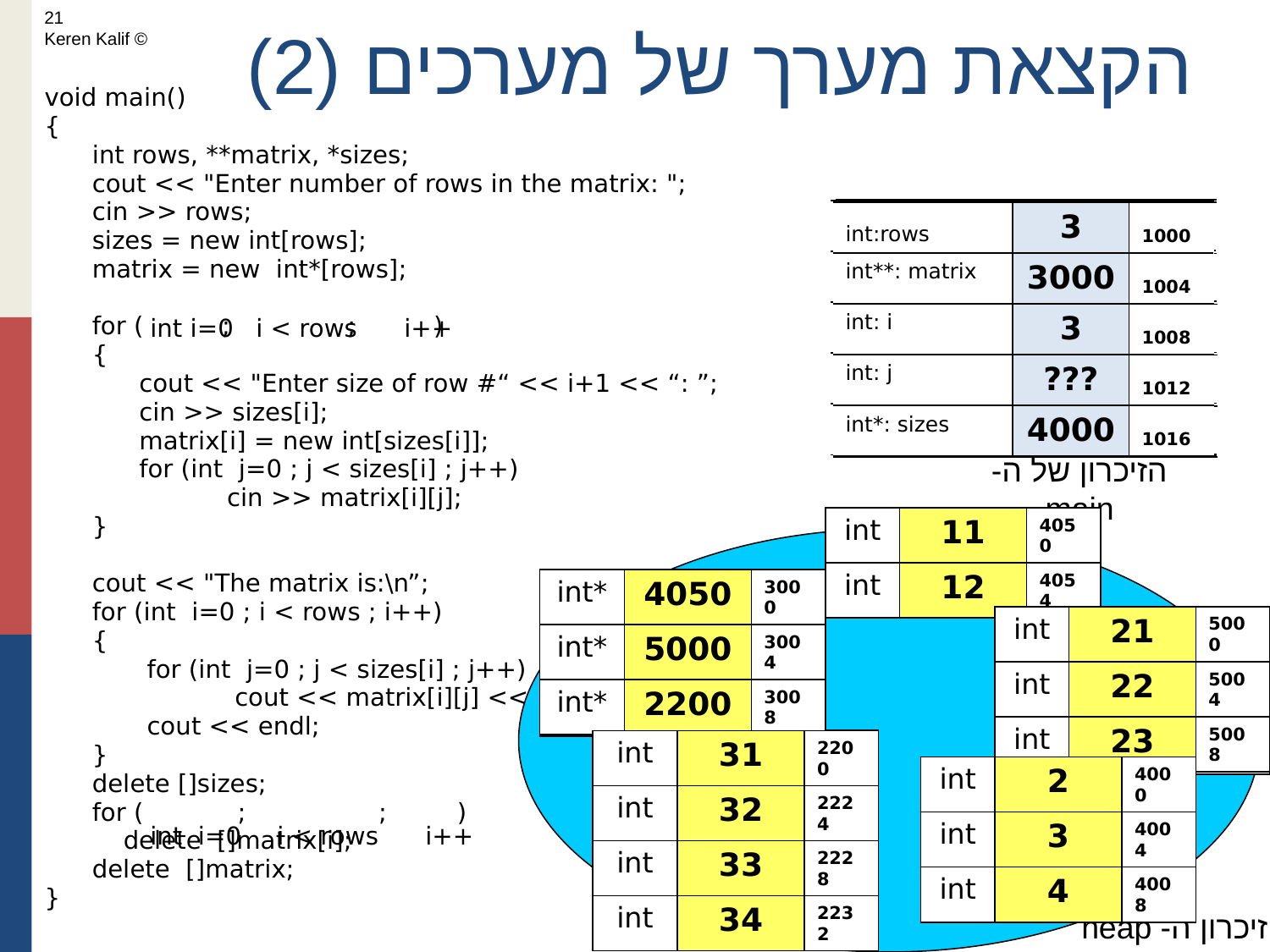

21
© Keren Kalif

void main()
{
	int rows, **matrix, *sizes;
	cout << "Enter number of rows in the matrix: ";
	cin >> rows;
	sizes = new int[rows];
	matrix = new  int*[rows];

	for (          ;               ;          )
	{
	      cout << "Enter size of row #“ << i+1 << “: ”;
	      cin >> sizes[i];
	      matrix[i] = new int[sizes[i]];
	      for (int  j=0 ; j < sizes[i] ; j++)
		 cin >> matrix[i][j];
	}

	cout << "The matrix is:\n”;
	for (int  i=0 ; i < rows ; i++)
	{
	       for (int  j=0 ; j < sizes[i] ; j++)
		  cout << matrix[i][j] << “ “;
	       cout << endl;
	}
	delete []sizes;
	for (            ;                 ;         )
	    delete  []matrix[i];
	delete  []matrix;
}
# הקצאת מערך של מערכים (2)

| int:rows | 3 | 1000 |
| --- | --- | --- |
| int\*\*: matrix | 3000 | 1004 |
| int: i | 0 | 1008 |
| int: j | ??? | 1012 |
| int\*: sizes | 4000 | 1016 |
| int:rows | 3 | 1000 |
| --- | --- | --- |
| int\*\*: matrix | 3000 | 1004 |
| int: i | 2 | 1008 |
| int: j | ??? | 1012 |
| int\*: sizes | 4000 | 1016 |
| int:rows | 3 | 1000 |
| --- | --- | --- |
| int\*\*: matrix | 3000 | 1004 |
| int: i | 3 | 1008 |
| int: j | ??? | 1012 |
| int\*: sizes | 4000 | 1016 |
| int:rows | 3 | 1000 |
| --- | --- | --- |
| int\*\*: matrix | 3000 | 1004 |
| int: i | 2 | 1008 |
| int: j | ??? | 1012 |
| int\*: sizes | 4000 | 1016 |
| int:rows | ??? | 1000 |
| --- | --- | --- |
| int\*\*: matrix | ??? | 1004 |
| int: i | ??? | 1008 |
| int: j | ??? | 1012 |
| int\*: sizes | ??? | 1016 |
| int:rows | 3 | 1000 |
| --- | --- | --- |
| int\*\*: matrix | ??? | 1004 |
| int: i | ??? | 1008 |
| int: j | ??? | 1012 |
| int\*: sizes | ??? | 1016 |
| int:rows | 3 | 1000 |
| --- | --- | --- |
| int\*\*: matrix | ??? | 1004 |
| int: i | ??? | 1008 |
| int: j | ??? | 1012 |
| int\*: sizes | 4000 | 1016 |
| int:rows | 3 | 1000 |
| --- | --- | --- |
| int\*\*: matrix | 3000 | 1004 |
| int: i | 1 | 1008 |
| int: j | ??? | 1012 |
| int\*: sizes | 4000 | 1016 |
| int:rows | 3 | 1000 |
| --- | --- | --- |
| int\*\*: matrix | 3000 | 1004 |
| int: i | ??? | 1008 |
| int: j | ??? | 1012 |
| int\*: sizes | 4000 | 1016 |
| int:rows | 3 | 1000 |
| --- | --- | --- |
| int\*\*: matrix | 3000 | 1004 |
| int: i | 3 | 1008 |
| int: j | ??? | 1012 |
| int\*: sizes | 4000 | 1016 |
| int:rows | 3 | 1000 |
| --- | --- | --- |
| int\*\*: matrix | 3000 | 1004 |
| int: i | 0 | 1008 |
| int: j | ??? | 1012 |
| int\*: sizes | 4000 | 1016 |
| int:rows | 3 | 1000 |
| --- | --- | --- |
| int\*\*: matrix | 3000 | 1004 |
| int: i | 1 | 1008 |
| int: j | ??? | 1012 |
| int\*: sizes | 4000 | 1016 |
int i=0
i < rows
i++
הזיכרון של ה- main
| int | ??? | 4050 |
| --- | --- | --- |
| int | ??? | 4054 |
| int | 11 | 4050 |
| --- | --- | --- |
| int | 12 | 4054 |

| int\* | 4050 | 3000 |
| --- | --- | --- |
| int\* | 5000 | 3004 |
| int\* | 2200 | 3008 |
| int\* | ??? | 3000 |
| --- | --- | --- |
| int\* | ??? | 3004 |
| int\* | ??? | 3008 |
| int\* | 4050 | 3000 |
| --- | --- | --- |
| int\* | ??? | 3004 |
| int\* | ??? | 3008 |
| int\* | 4050 | 3000 |
| --- | --- | --- |
| int\* | 5000 | 3004 |
| int\* | ??? | 3008 |
| int | 21 | 5000 |
| --- | --- | --- |
| int | 22 | 5004 |
| int | 23 | 5008 |
| int | ??? | 5000 |
| --- | --- | --- |
| int | ??? | 5004 |
| int | ??? | 5008 |
| int | ??? | 2200 |
| --- | --- | --- |
| int | ??? | 2224 |
| int | ??? | 2228 |
| int | ??? | 2232 |
| int | 31 | 2200 |
| --- | --- | --- |
| int | 32 | 2224 |
| int | 33 | 2228 |
| int | 34 | 2232 |
| int | 2 | 4000 |
| --- | --- | --- |
| int | 3 | 4004 |
| int | 4 | 4008 |
| int | ??? | 4000 |
| --- | --- | --- |
| int | ??? | 4004 |
| int | ??? | 4008 |
| int | 2 | 4000 |
| --- | --- | --- |
| int | ??? | 4004 |
| int | ??? | 4008 |
| int | 2 | 4000 |
| --- | --- | --- |
| int | 3 | 4004 |
| int | ??? | 4008 |
int  i=0
i < rows
i++
זיכרון ה- heap